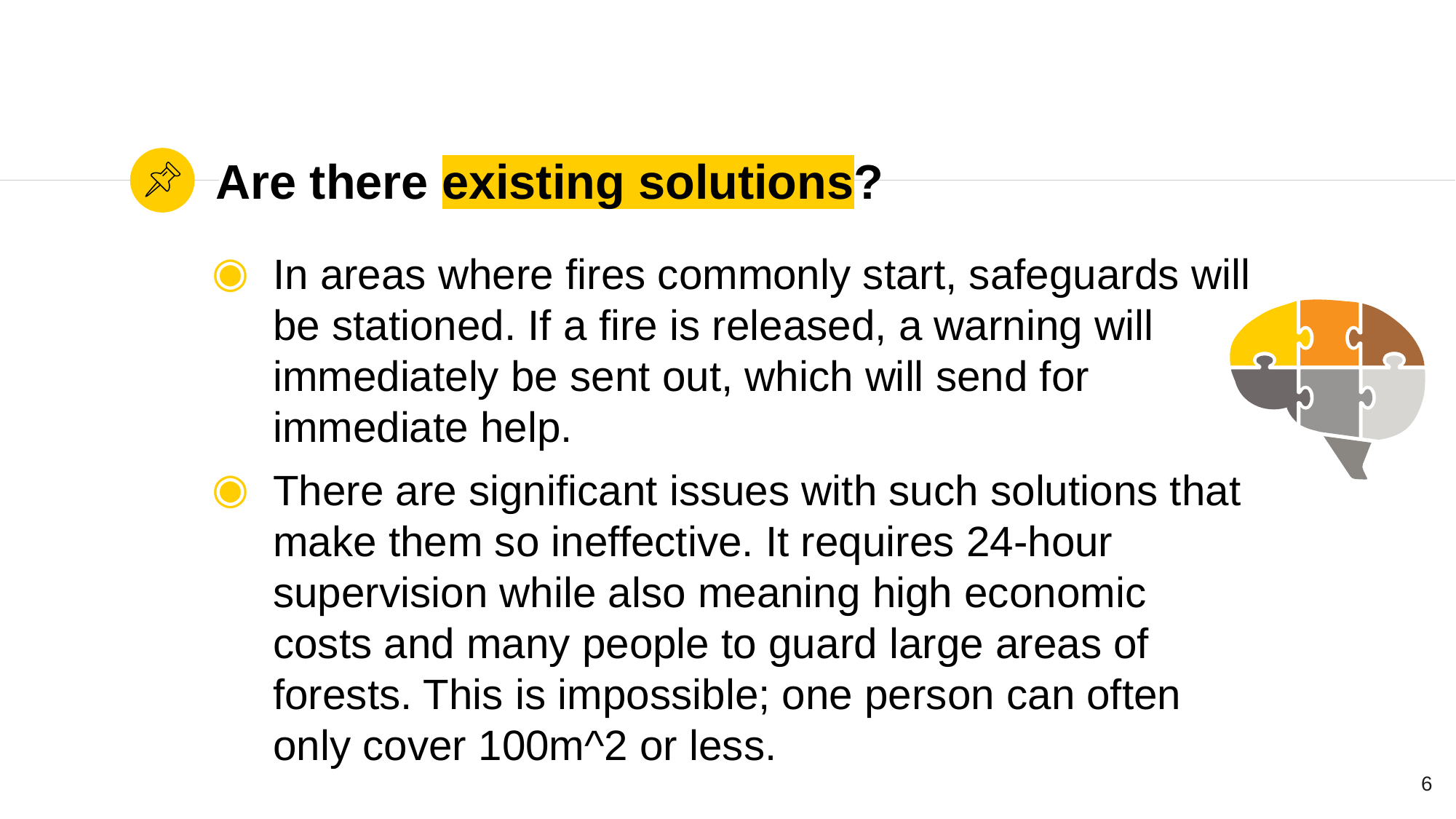

# Are there existing solutions?

In areas where fires commonly start, safeguards will be stationed. If a fire is released, a warning will immediately be sent out, which will send for immediate help.
There are significant issues with such solutions that make them so ineffective. It requires 24-hour supervision while also meaning high economic costs and many people to guard large areas of forests. This is impossible; one person can often only cover 100m^2 or less.

6